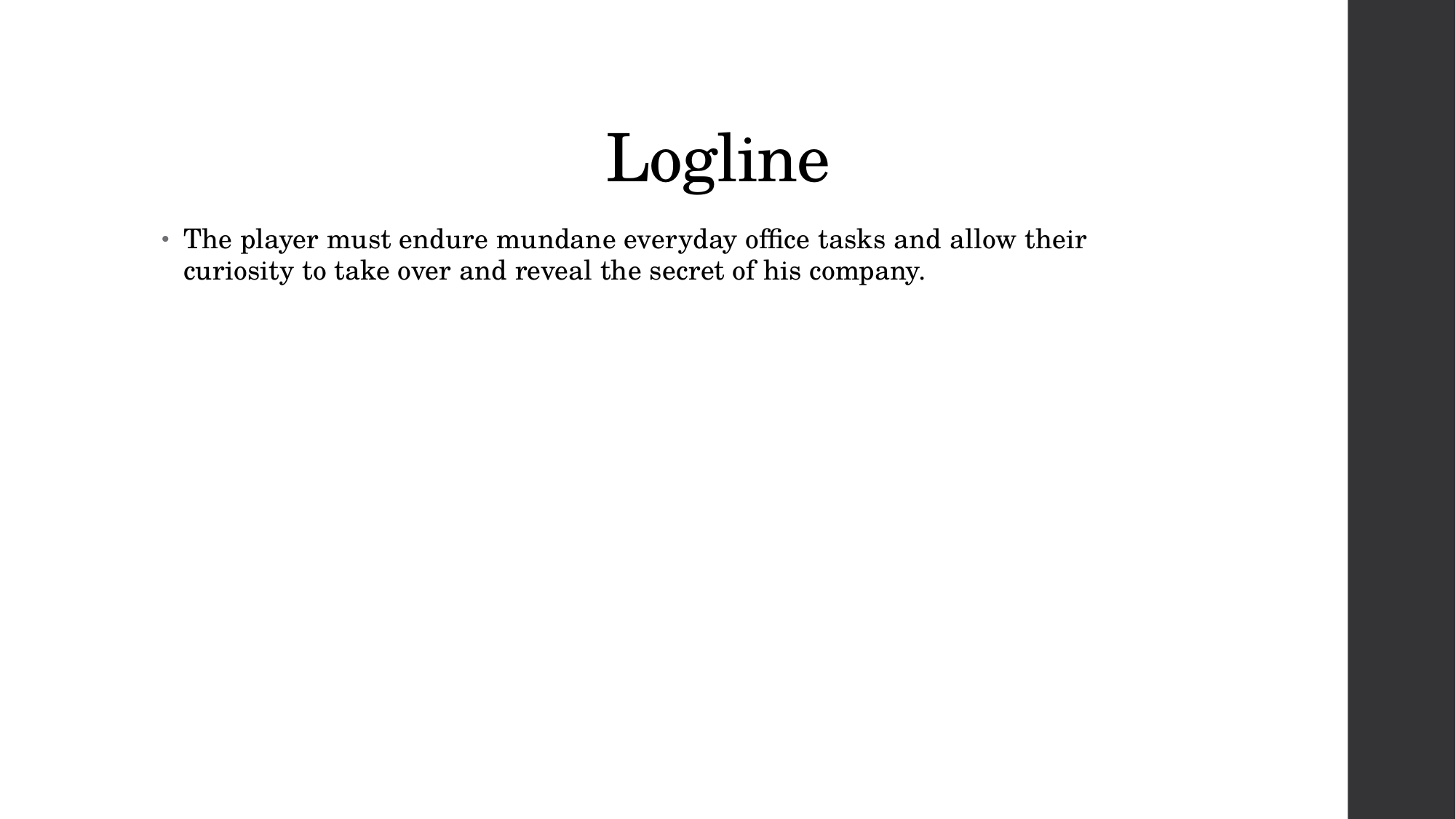

# Logline
The player must endure mundane everyday office tasks and allow their curiosity to take over and reveal the secret of his company.